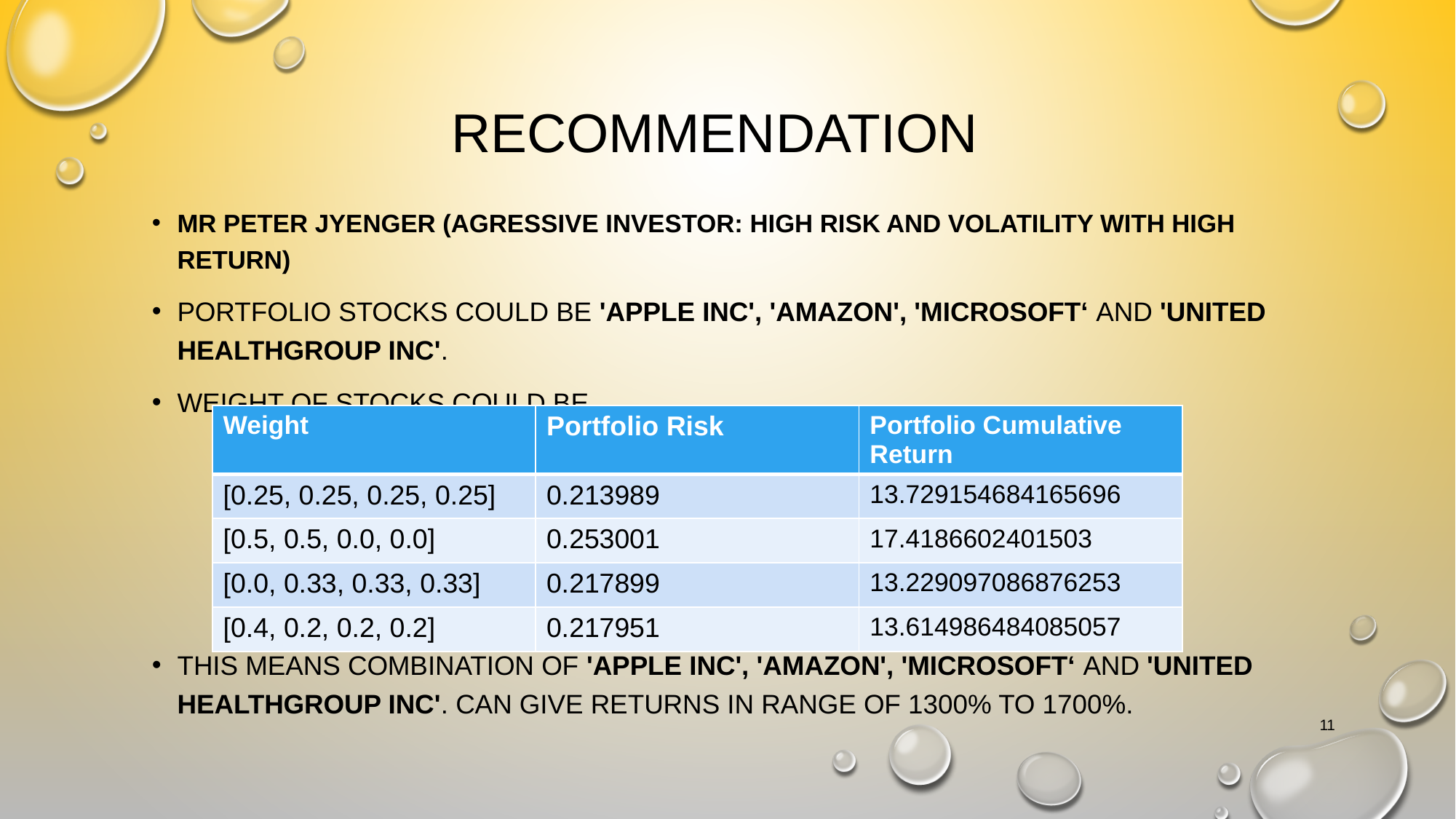

# recommendation
Mr Peter Jyenger (Agressive Investor: High Risk and Volatility with High Return)
portfolio stocks could be 'Apple Inc', 'Amazon', 'Microsoft‘ and 'United HealthGroup Inc'.
Weight of stocks could be …

This means combination of 'Apple Inc', 'Amazon', 'Microsoft‘ and 'United HealthGroup Inc'. can give returns in range of 1300% to 1700%.
| Weight | Portfolio Risk | Portfolio Cumulative Return |
| --- | --- | --- |
| [0.25, 0.25, 0.25, 0.25] | 0.213989 | 13.729154684165696 |
| [0.5, 0.5, 0.0, 0.0] | 0.253001 | 17.4186602401503 |
| [0.0, 0.33, 0.33, 0.33] | 0.217899 | 13.229097086876253 |
| [0.4, 0.2, 0.2, 0.2] | 0.217951 | 13.614986484085057 |
11